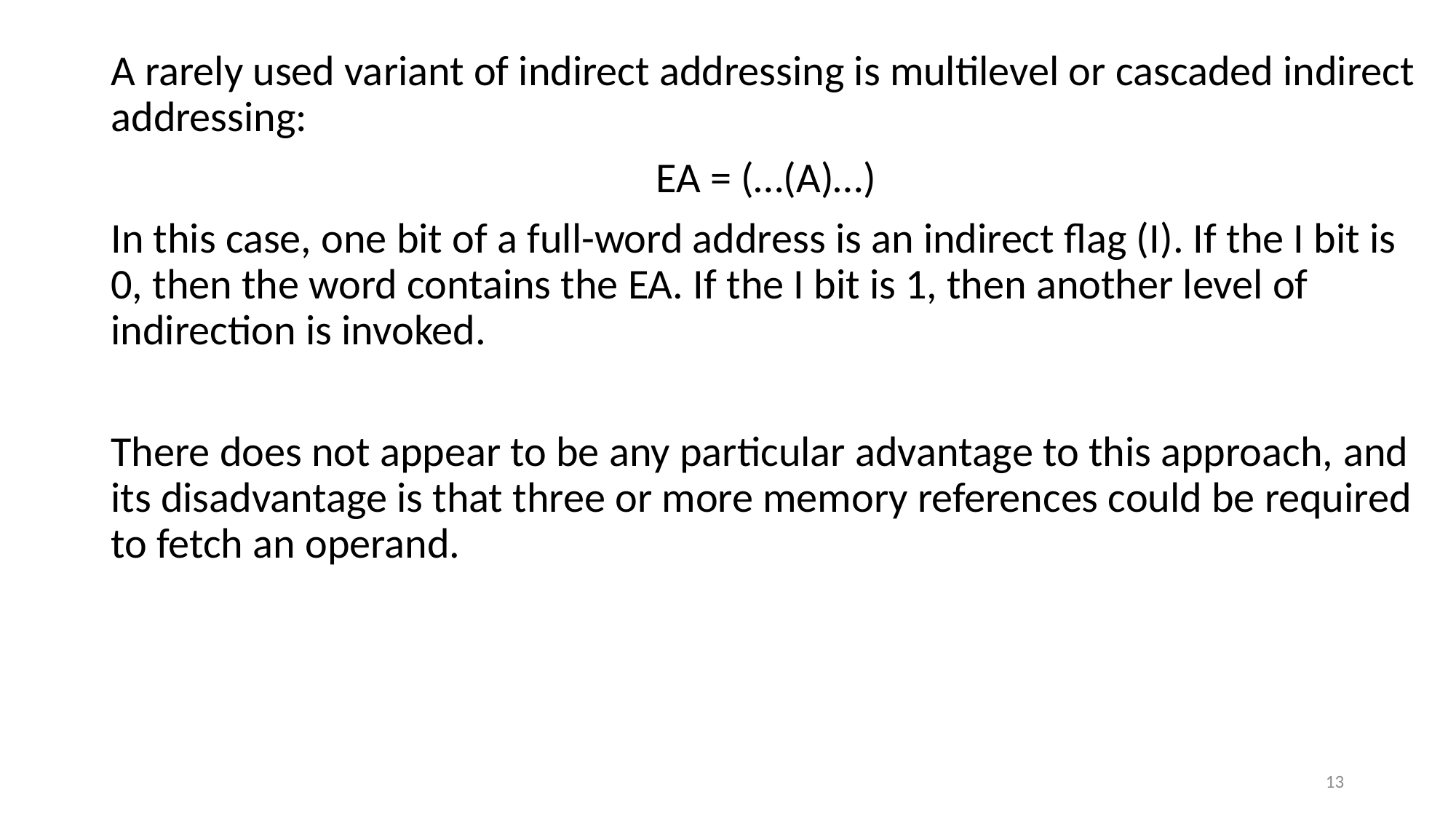

A rarely used variant of indirect addressing is multilevel or cascaded indirect addressing:
EA = (…(A)…)
In this case, one bit of a full-word address is an indirect flag (I). If the I bit is 0, then the word contains the EA. If the I bit is 1, then another level of indirection is invoked.

There does not appear to be any particular advantage to this approach, and its disadvantage is that three or more memory references could be required to fetch an operand.
#
13